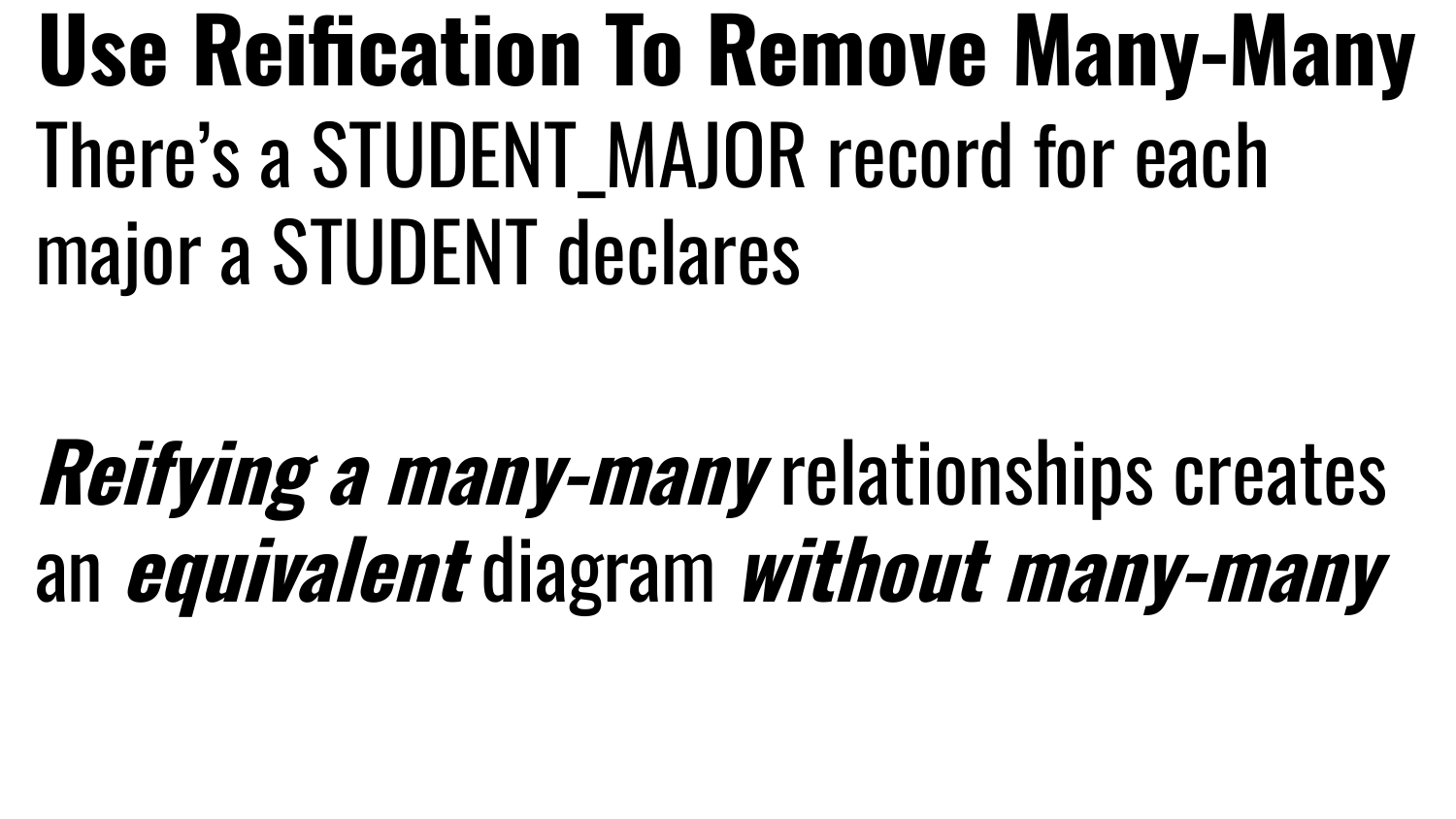

# Use Reification To Remove Many-Many
There’s a STUDENT_MAJOR record for each major a STUDENT declares

Reifying a many-many relationships creates an equivalent diagram without many-many